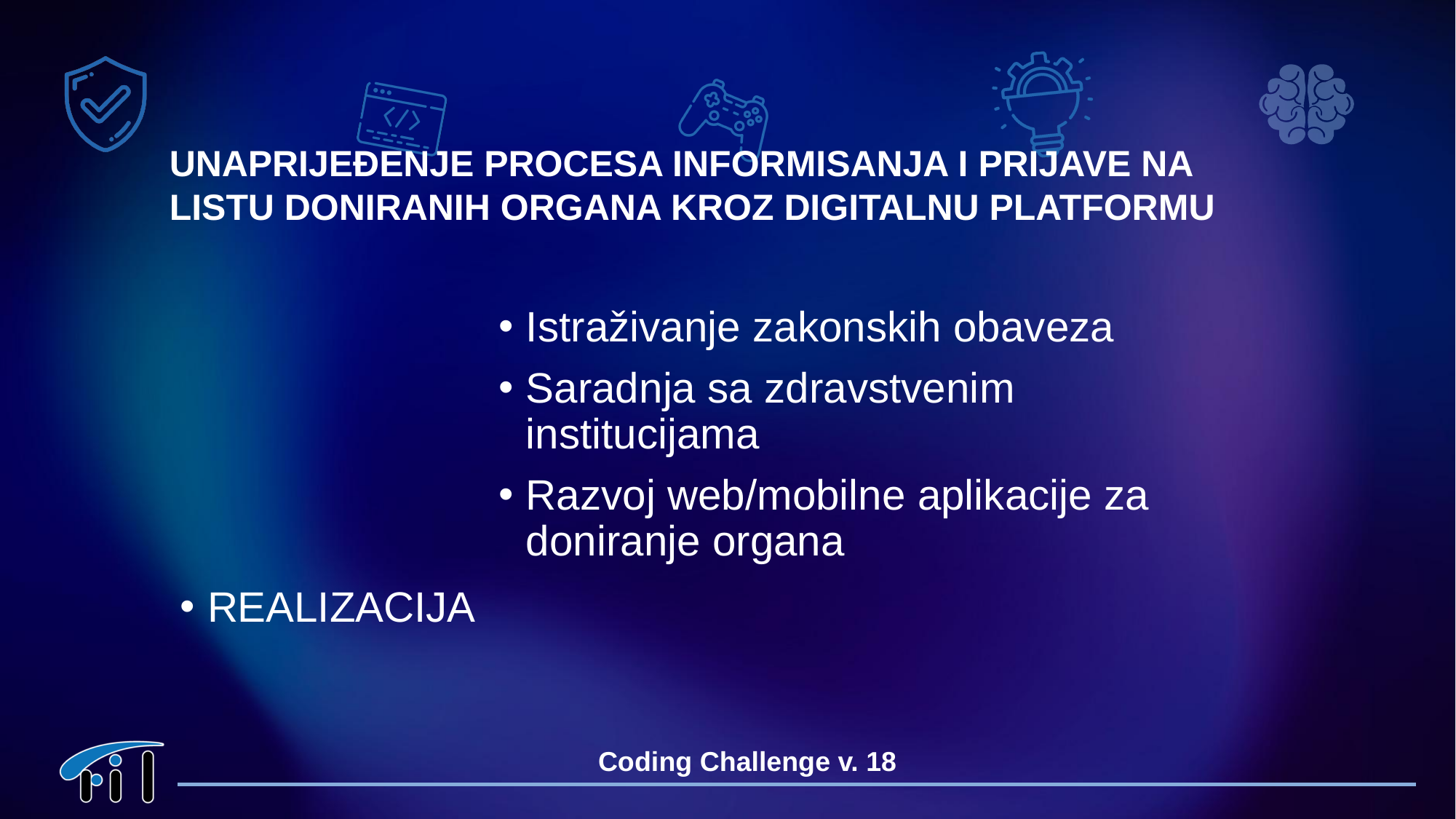

UNAPRIJEĐENJE PROCESA INFORMISANJA I PRIJAVE NA LISTU DONIRANIH ORGANA KROZ DIGITALNU PLATFORMU
Istraživanje zakonskih obaveza
Saradnja sa zdravstvenim institucijama
Razvoj web/mobilne aplikacije za doniranje organa

REALIZACIJA